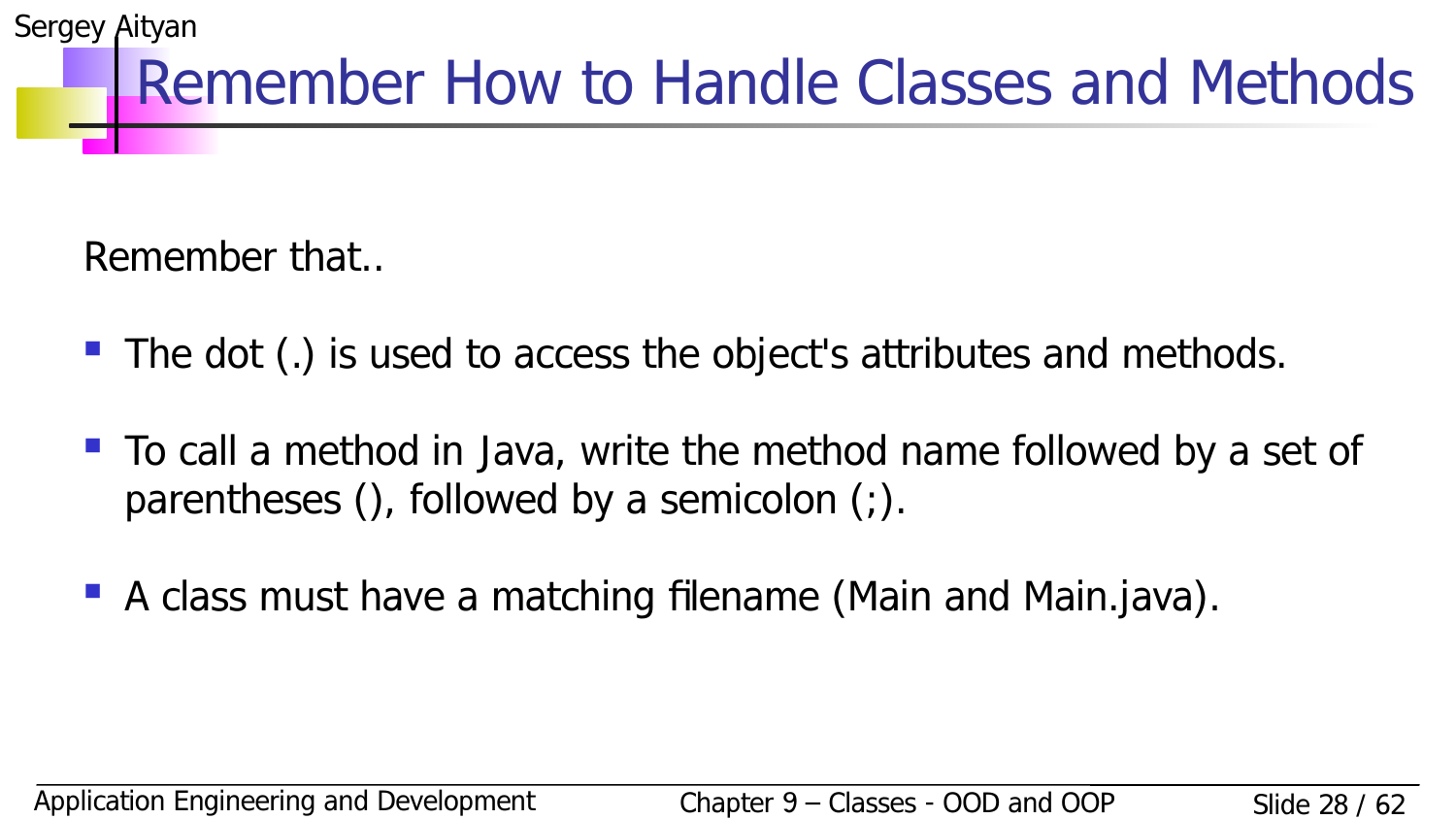

# Remember How to Handle Classes and Methods

Remember that..

The dot (.) is used to access the object's attributes and methods.

To call a method in Java, write the method name followed by a set of parentheses (), followed by a semicolon (;).

A class must have a matching filename (Main and Main.java).